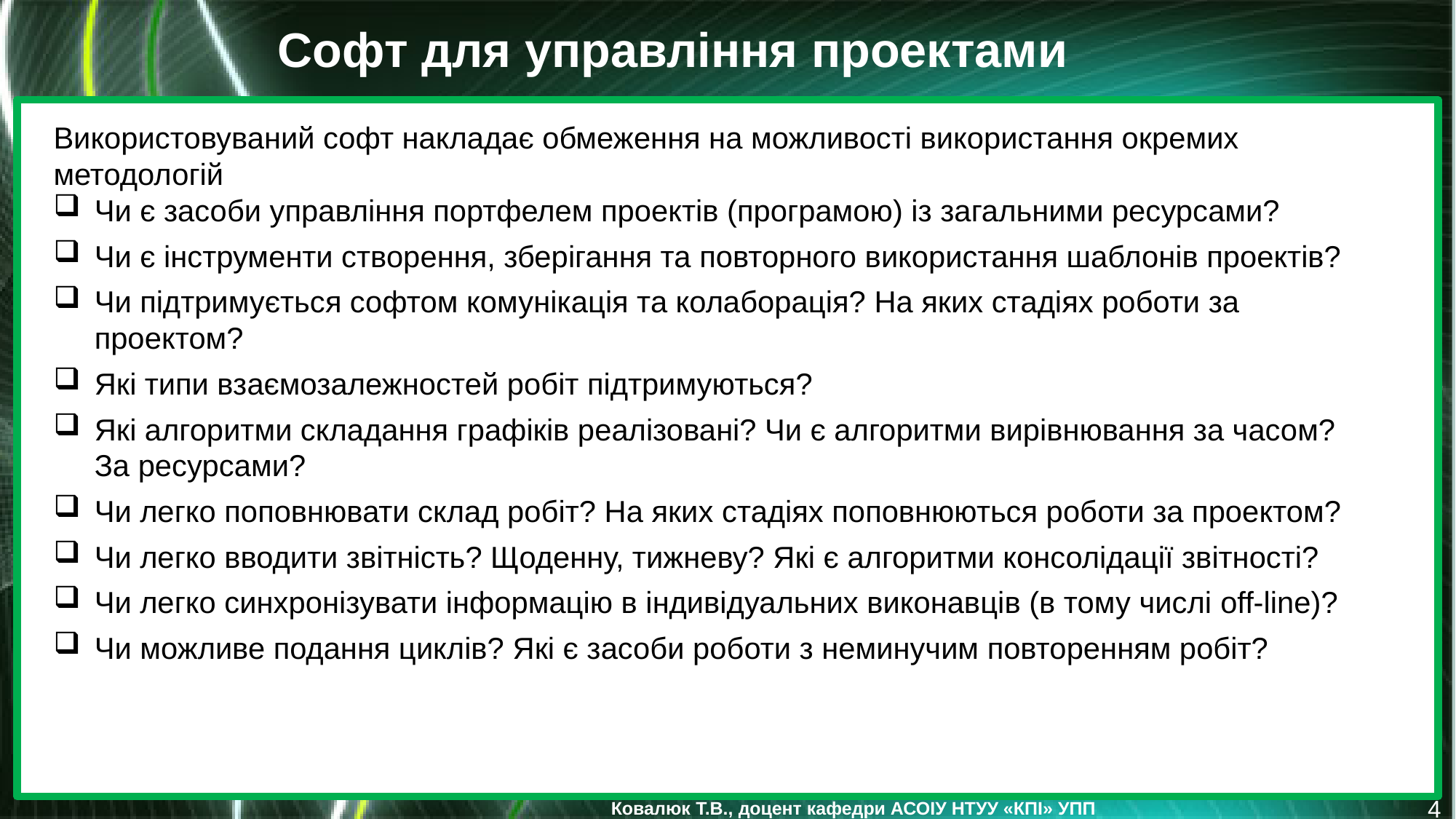

Софт для управління проектами
Використовуваний софт накладає обмеження на можливості використання окремих методологій
Чи є засоби управління портфелем проектів (програмою) із загальними ресурсами?
Чи є інструменти створення, зберігання та повторного використання шаблонів проектів?
Чи підтримується софтом комунікація та колаборація? На яких стадіях роботи за проектом?
Які типи взаємозалежностей робіт підтримуються?
Які алгоритми складання графіків реалізовані? Чи є алгоритми вирівнювання за часом? За ресурсами?
Чи легко поповнювати склад робіт? На яких стадіях поповнюються роботи за проектом?
Чи легко вводити звітність? Щоденну, тижневу? Які є алгоритми консолідації звітності?
Чи легко синхронізувати інформацію в індивідуальних виконавців (в тому числі off-line)?
Чи можливе подання циклів? Які є засоби роботи з неминучим повторенням робіт?
4